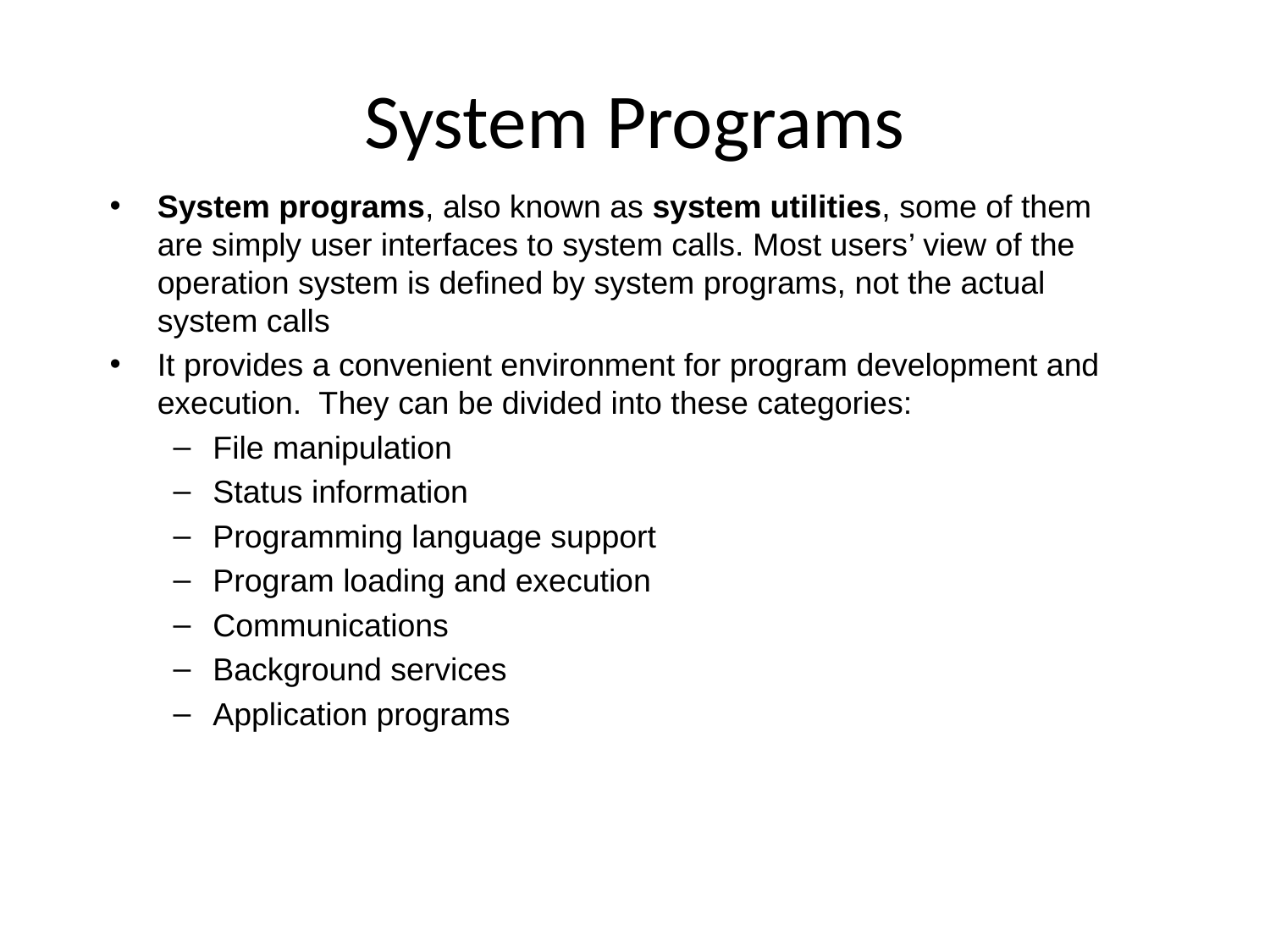

# System Programs
System programs, also known as system utilities, some of them are simply user interfaces to system calls. Most users’ view of the operation system is defined by system programs, not the actual system calls
It provides a convenient environment for program development and execution.  They can be divided into these categories:
File manipulation
Status information
Programming language support
Program loading and execution
Communications
Background services
Application programs